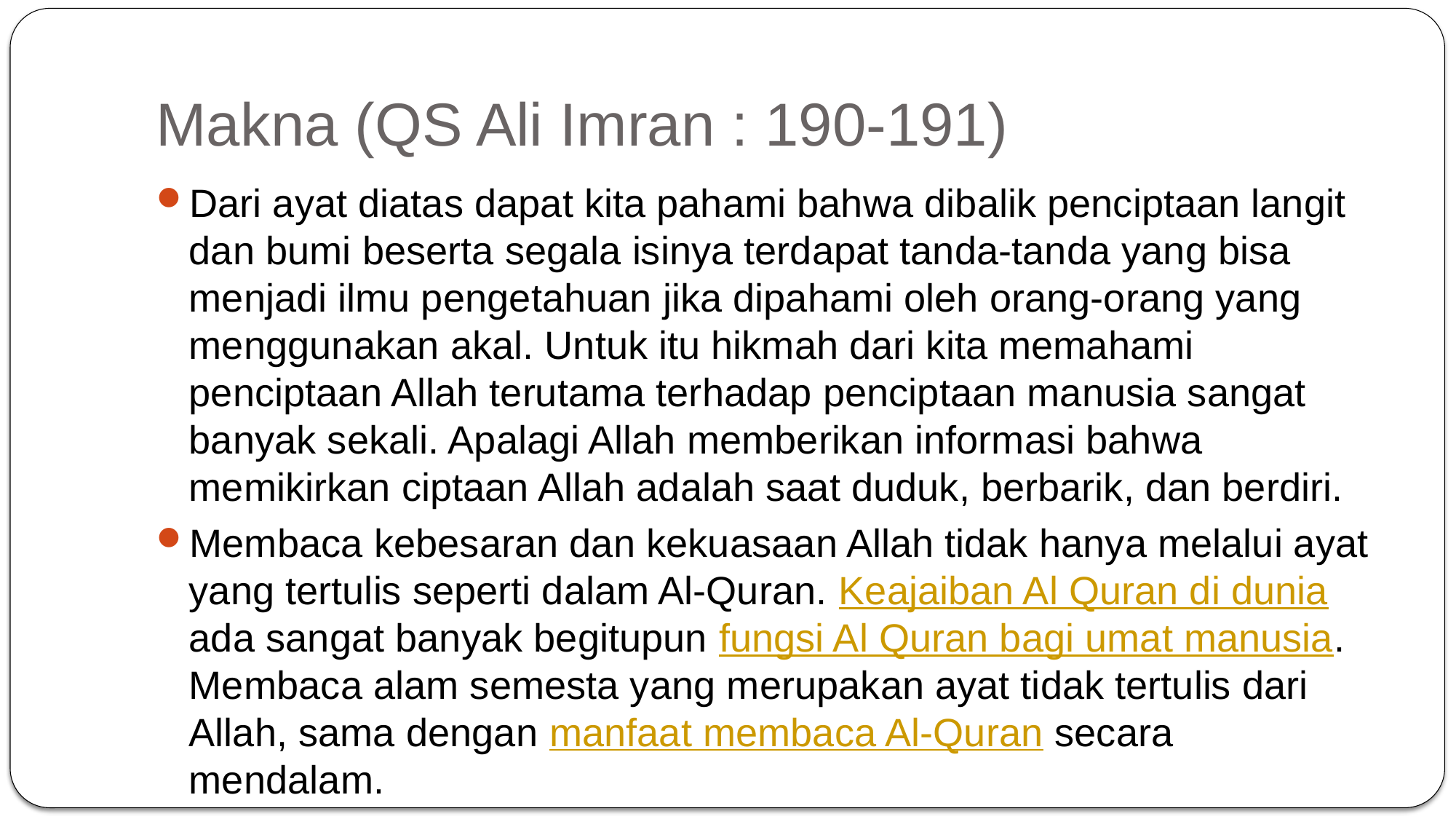

# Makna (QS Ali Imran : 190-191)
Dari ayat diatas dapat kita pahami bahwa dibalik penciptaan langit dan bumi beserta segala isinya terdapat tanda-tanda yang bisa menjadi ilmu pengetahuan jika dipahami oleh orang-orang yang menggunakan akal. Untuk itu hikmah dari kita memahami penciptaan Allah terutama terhadap penciptaan manusia sangat banyak sekali. Apalagi Allah memberikan informasi bahwa memikirkan ciptaan Allah adalah saat duduk, berbarik, dan berdiri.
Membaca kebesaran dan kekuasaan Allah tidak hanya melalui ayat yang tertulis seperti dalam Al-Quran. Keajaiban Al Quran di dunia ada sangat banyak begitupun fungsi Al Quran bagi umat manusia. Membaca alam semesta yang merupakan ayat tidak tertulis dari Allah, sama dengan manfaat membaca Al-Quran secara mendalam.